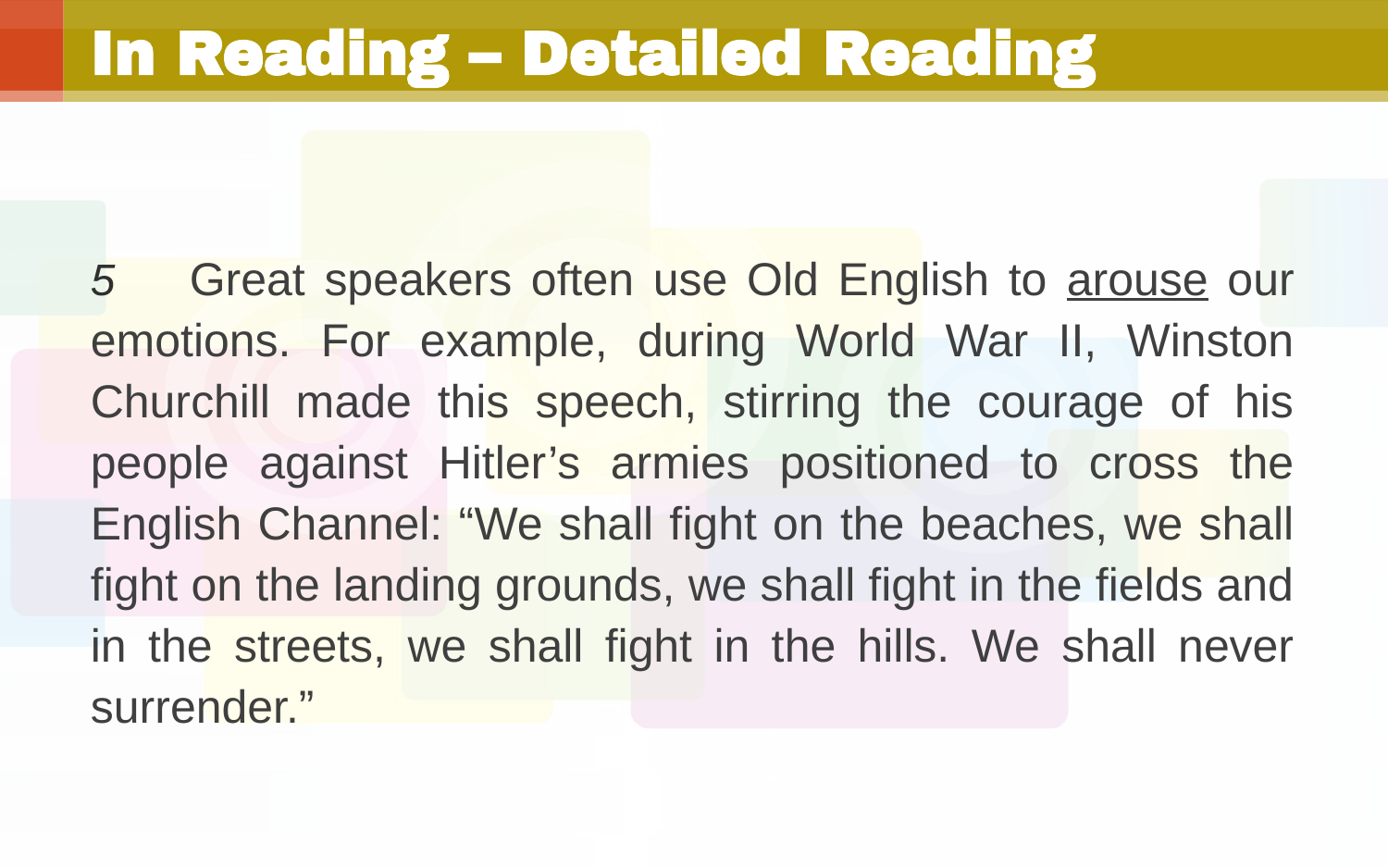

# In Reading – Detailed Reading
5    Great speakers often use Old English to arouse our emotions. For example, during World War II, Winston Churchill made this speech, stirring the courage of his people against Hitler’s armies positioned to cross the English Channel: “We shall fight on the beaches, we shall fight on the landing grounds, we shall fight in the fields and in the streets, we shall fight in the hills. We shall never surrender.”